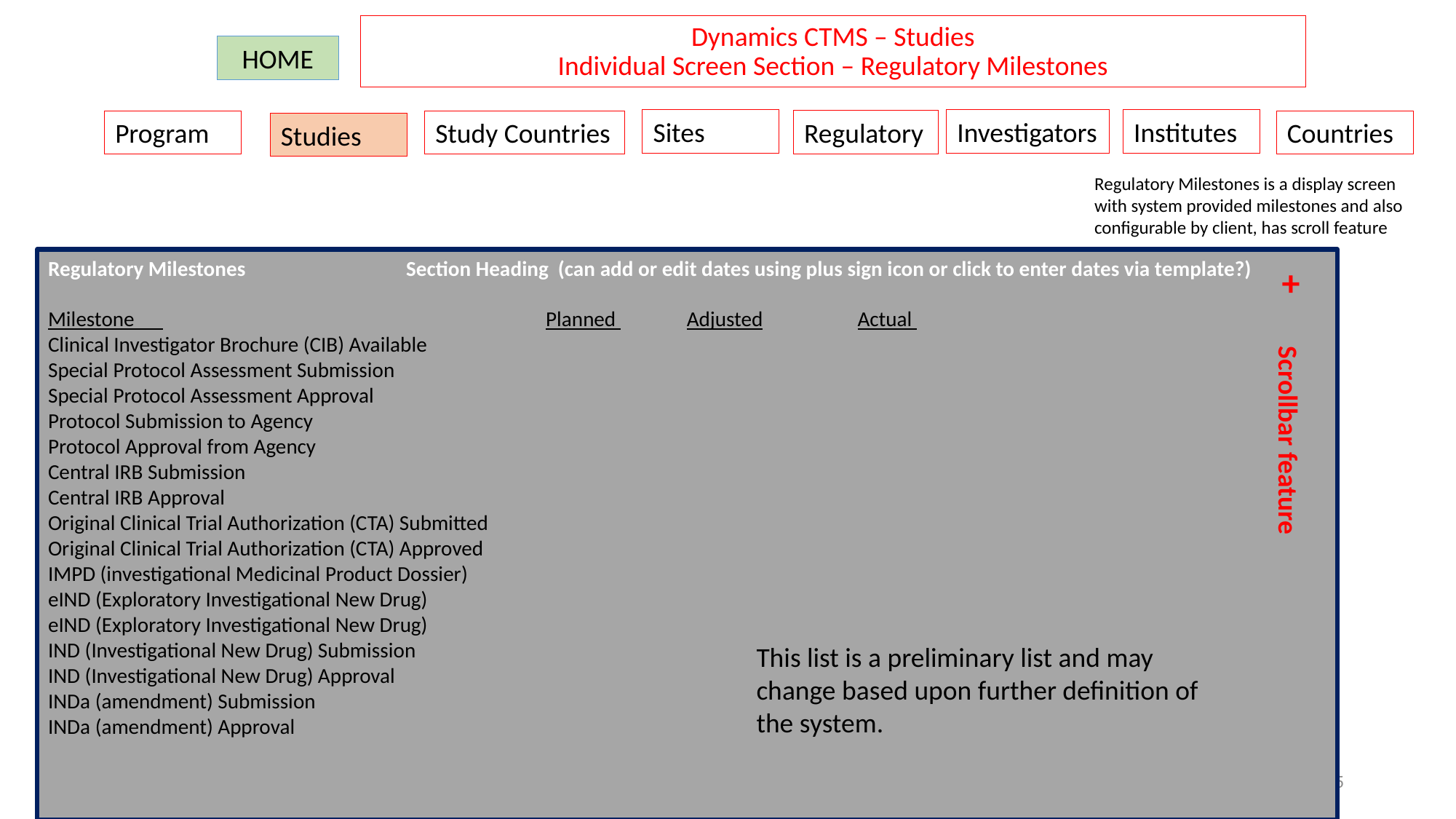

# Dynamics CTMS – Studies Individual Screen Section – Regulatory Milestones
HOME
Sites
Investigators
Institutes
Regulatory
Program
Study Countries
Countries
Studies
Regulatory Milestones is a display screen with system provided milestones and also configurable by client, has scroll feature
Regulatory Milestones                                  Section Heading  (can add or edit dates using plus sign icon or click to enter dates via template?)

Milestone                                                                                       Planned               Adjusted                    Actual
Clinical Investigator Brochure (CIB) Available
Special Protocol Assessment Submission
Special Protocol Assessment Approval
Protocol Submission to Agency
Protocol Approval from Agency
Central IRB Submission
Central IRB Approval
Original Clinical Trial Authorization (CTA) Submitted
Original Clinical Trial Authorization (CTA) Approved
IMPD (investigational Medicinal Product Dossier)
eIND (Exploratory Investigational New Drug)
eIND (Exploratory Investigational New Drug)
IND (Investigational New Drug) Submission
IND (Investigational New Drug) Approval
INDa (amendment) Submission
INDa (amendment) Approval

+
Scrollbar feature
This list is a preliminary list and may change based upon further definition of the system.
15